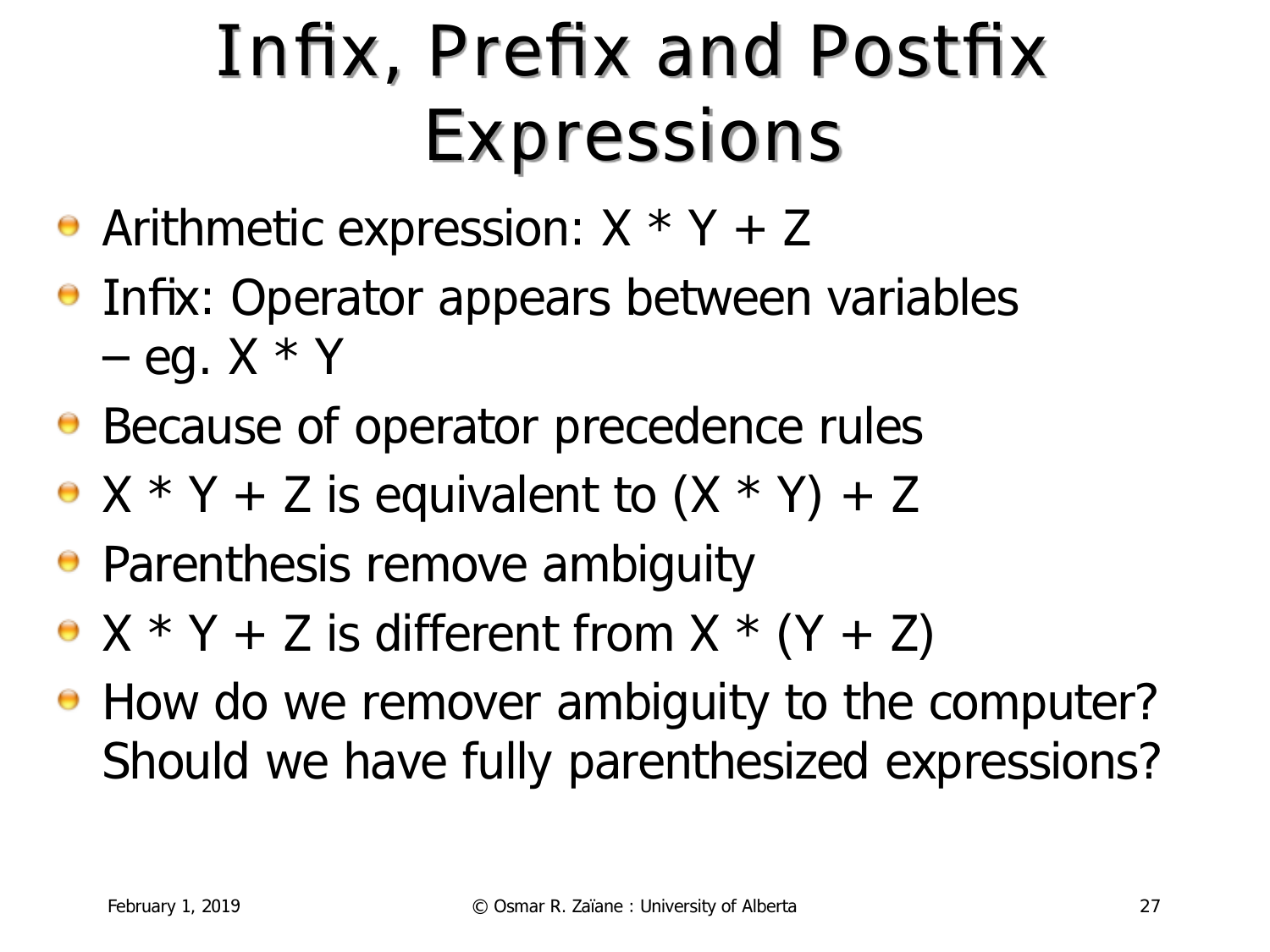

# Infix, Prefix and Postfix Expressions
Arithmetic expression: X * Y + Z
Infix: Operator appears between variables            – eg. X * Y
Because of operator precedence rules
X * Y + Z is equivalent to (X * Y) + Z
Parenthesis remove ambiguity
X * Y + Z is different from X * (Y + Z)
How do we remover ambiguity to the computer? Should we have fully parenthesized expressions?